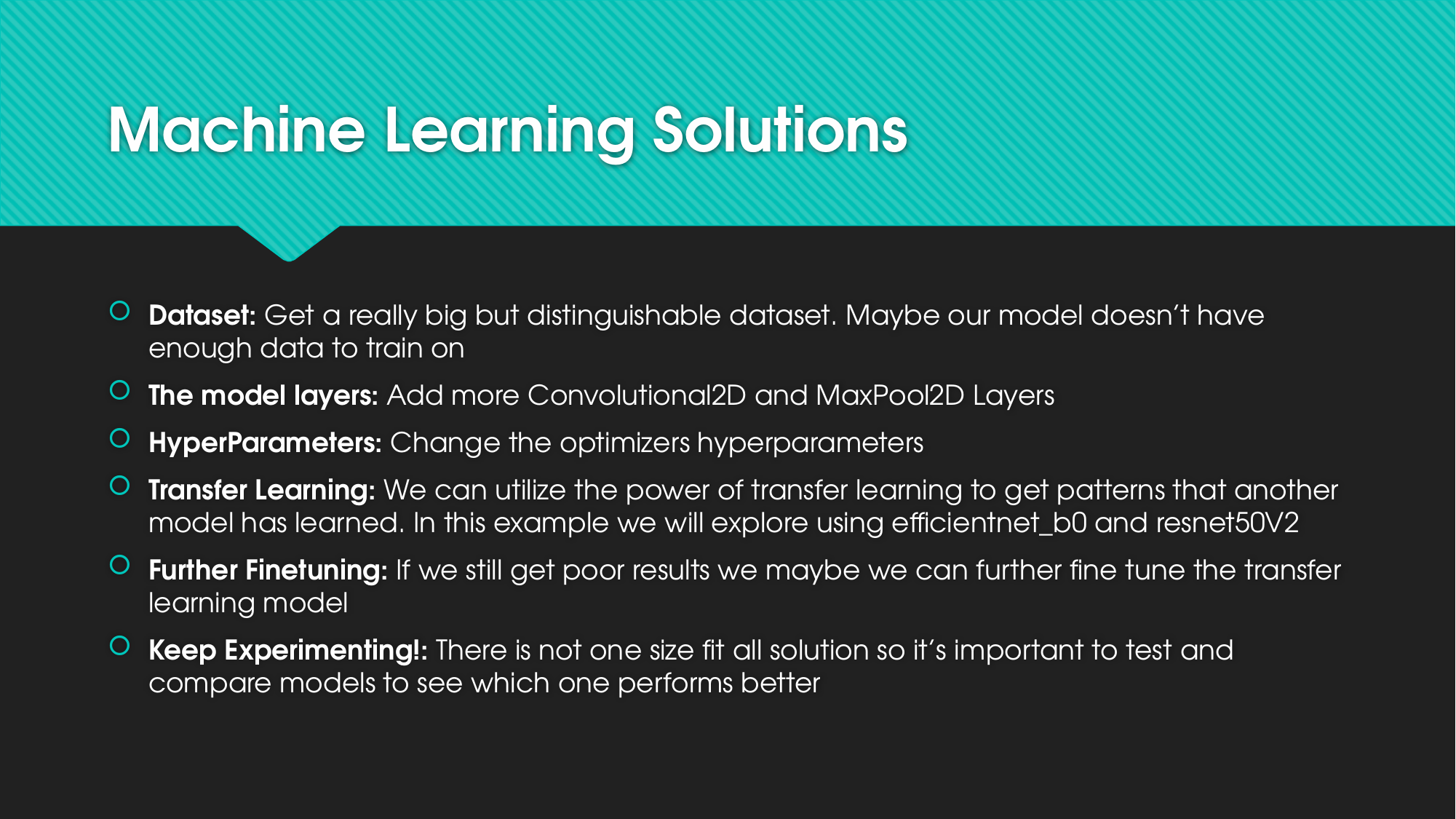

# Machine Learning Solutions
Dataset: Get a really big but distinguishable dataset. Maybe our model doesn’t have enough data to train on
The model layers: Add more Convolutional2D and MaxPool2D Layers
HyperParameters: Change the optimizers hyperparameters
Transfer Learning: We can utilize the power of transfer learning to get patterns that another model has learned. In this example we will explore using efficientnet_b0 and resnet50V2
Further Finetuning: If we still get poor results we maybe we can further fine tune the transfer learning model
Keep Experimenting!: There is not one size fit all solution so it’s important to test and compare models to see which one performs better